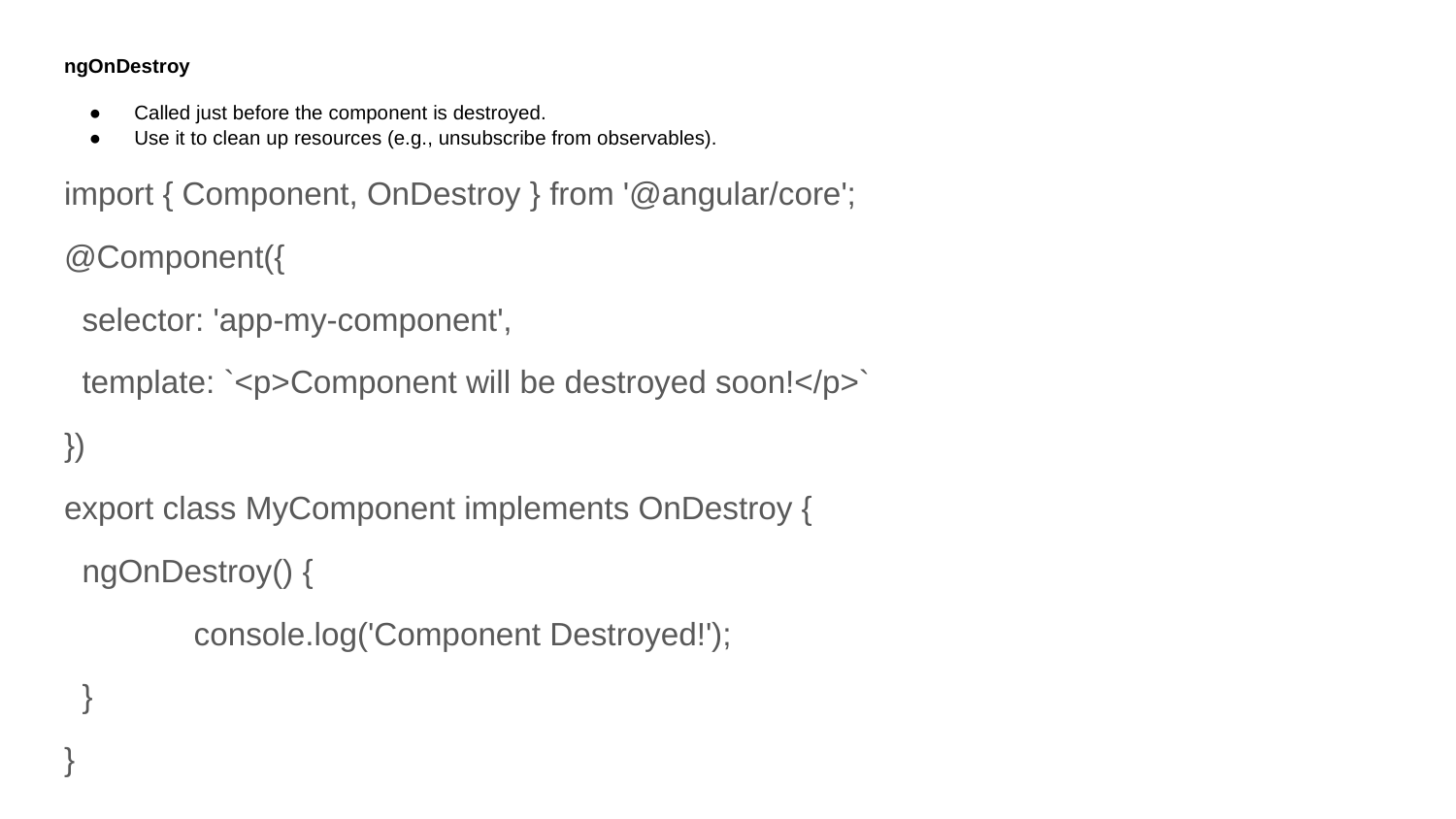

ngOnDestroy
Called just before the component is destroyed.
Use it to clean up resources (e.g., unsubscribe from observables).
import { Component, OnDestroy } from '@angular/core';
@Component({
  selector: 'app-my-component',
  template: `<p>Component will be destroyed soon!</p>`
})
export class MyComponent implements OnDestroy {
  ngOnDestroy() {
	console.log('Component Destroyed!');
  }
}